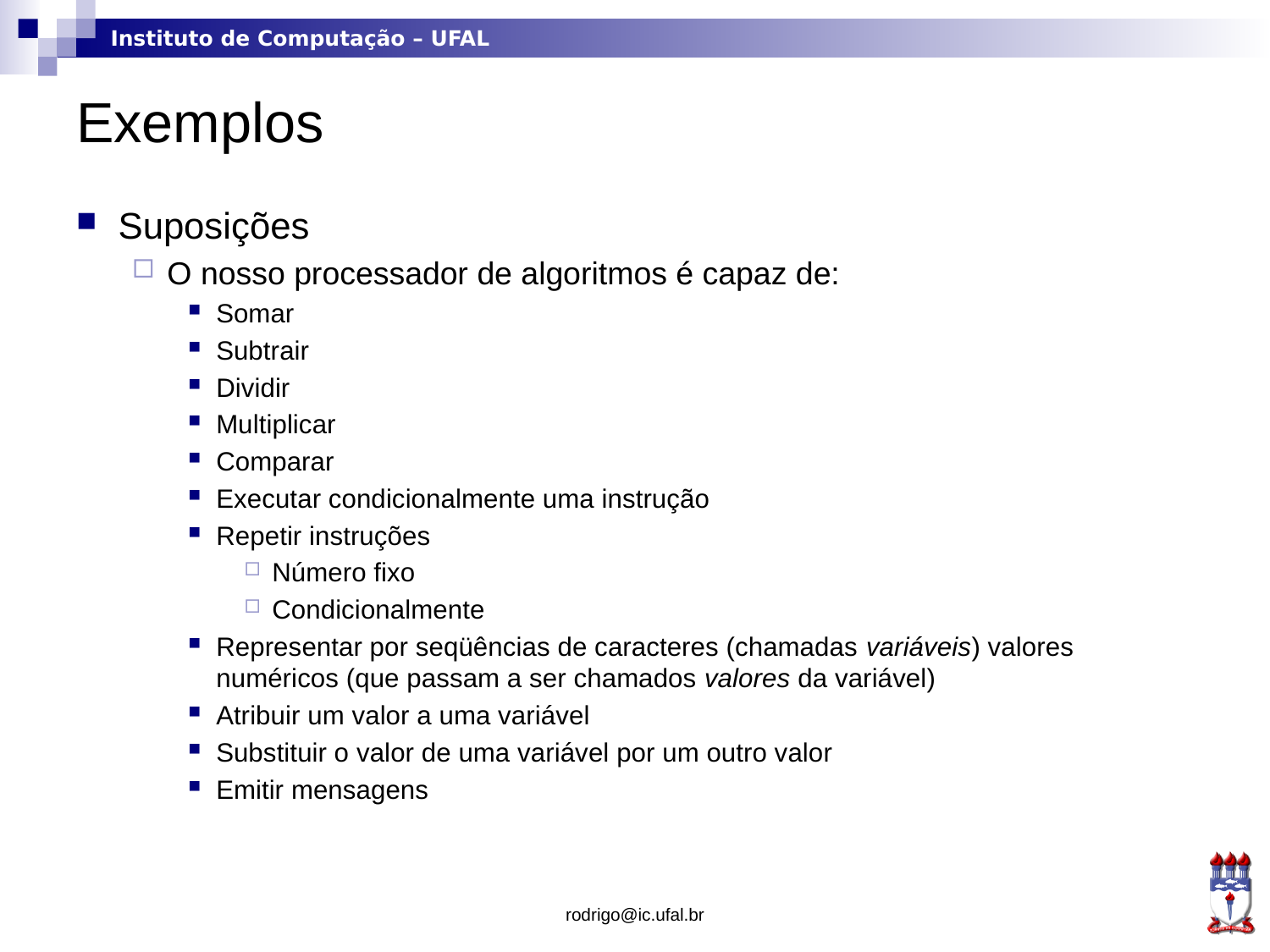

# Exemplos
Suposições
O nosso processador de algoritmos é capaz de:
Somar
Subtrair
Dividir
Multiplicar
Comparar
Executar condicionalmente uma instrução
Repetir instruções
Número fixo
Condicionalmente
Representar por seqüências de caracteres (chamadas variáveis) valores numéricos (que passam a ser chamados valores da variável)
Atribuir um valor a uma variável
Substituir o valor de uma variável por um outro valor
Emitir mensagens

rodrigo@ic.ufal.br